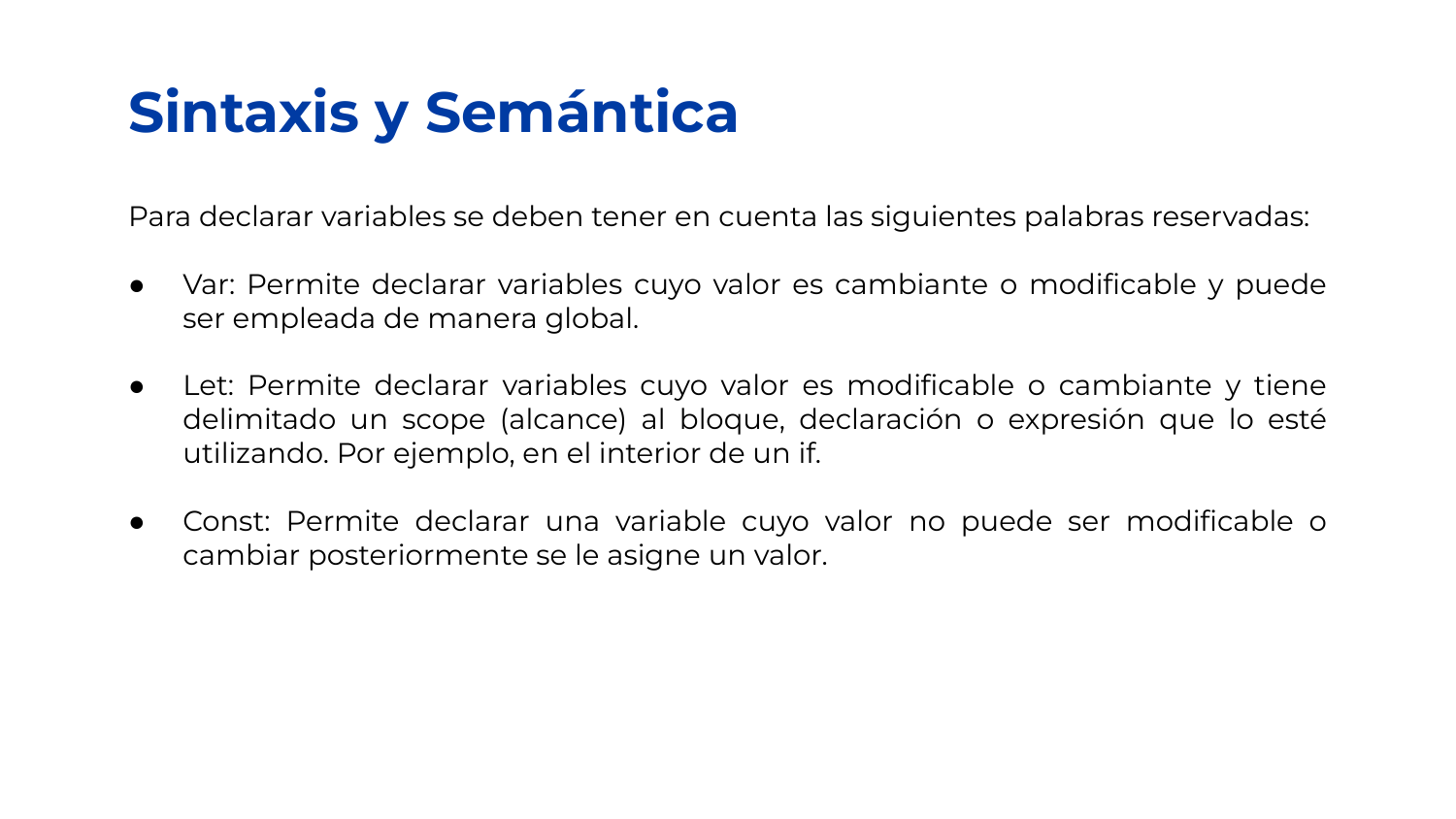

# Sintaxis y Semántica
Para declarar variables se deben tener en cuenta las siguientes palabras reservadas:

Var: Permite declarar variables cuyo valor es cambiante o modificable y puede ser empleada de manera global.

Let: Permite declarar variables cuyo valor es modificable o cambiante y tiene delimitado un scope (alcance) al bloque, declaración o expresión que lo esté utilizando. Por ejemplo, en el interior de un if.

Const: Permite declarar una variable cuyo valor no puede ser modificable o cambiar posteriormente se le asigne un valor.